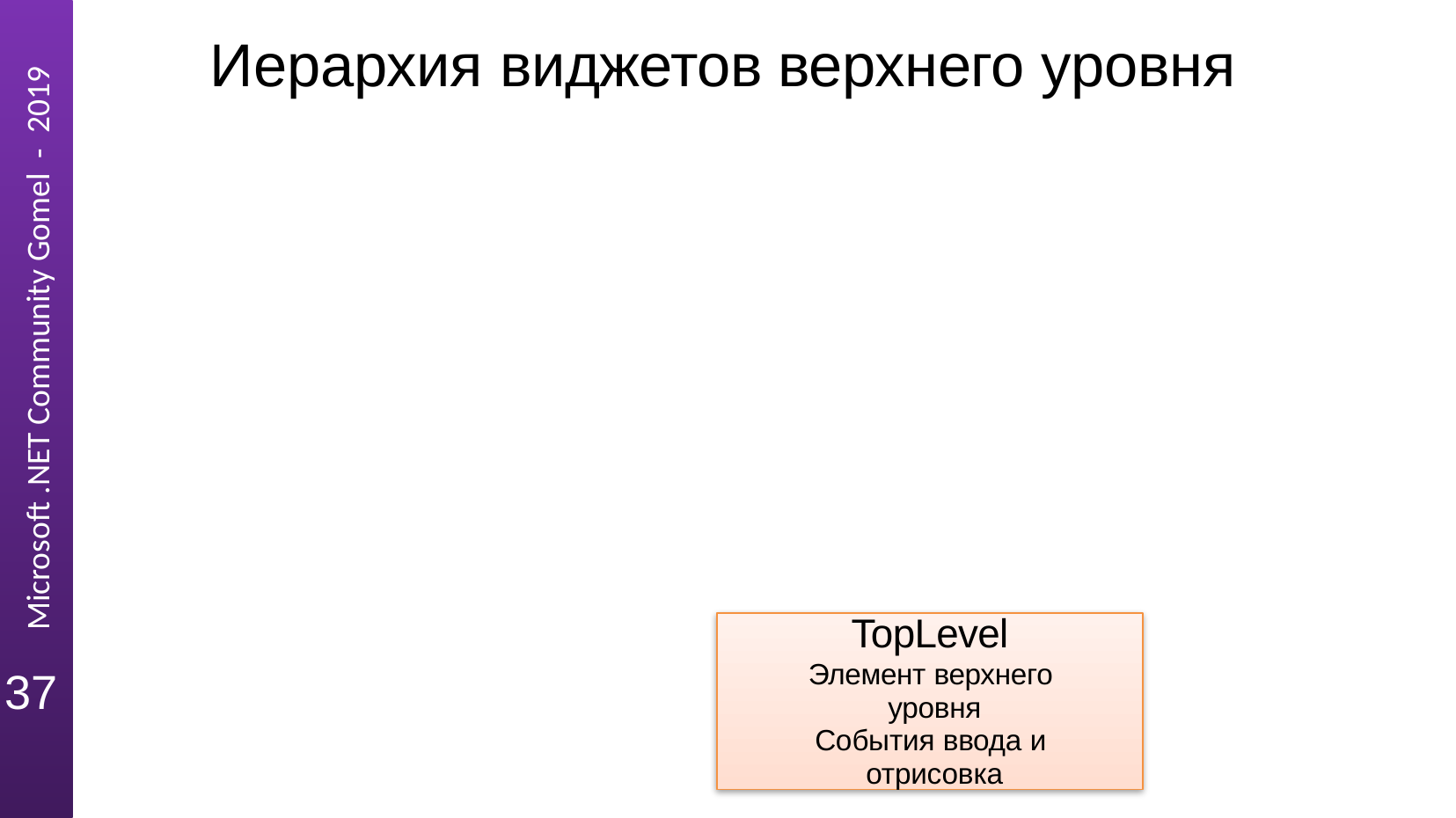

# Иерархия виджетов верхнего уровня
TopLevel
Элемент верхнего  уровня
События ввода и  отрисовка

37